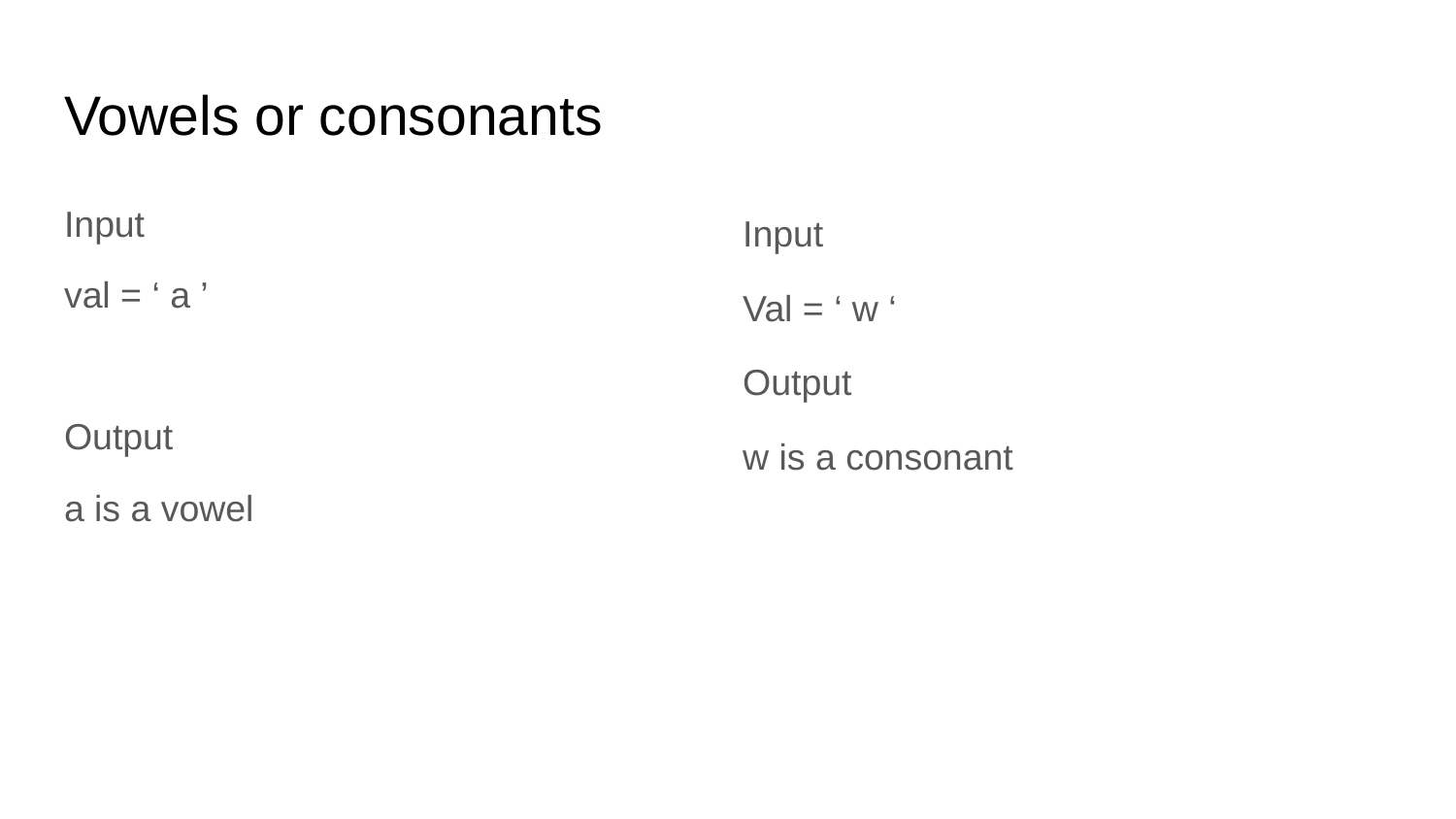

# Vowels or consonants
Input
val = ‘ a ’

Output
a is a vowel

Input
Val = ‘ w ‘
Output
w is a consonant